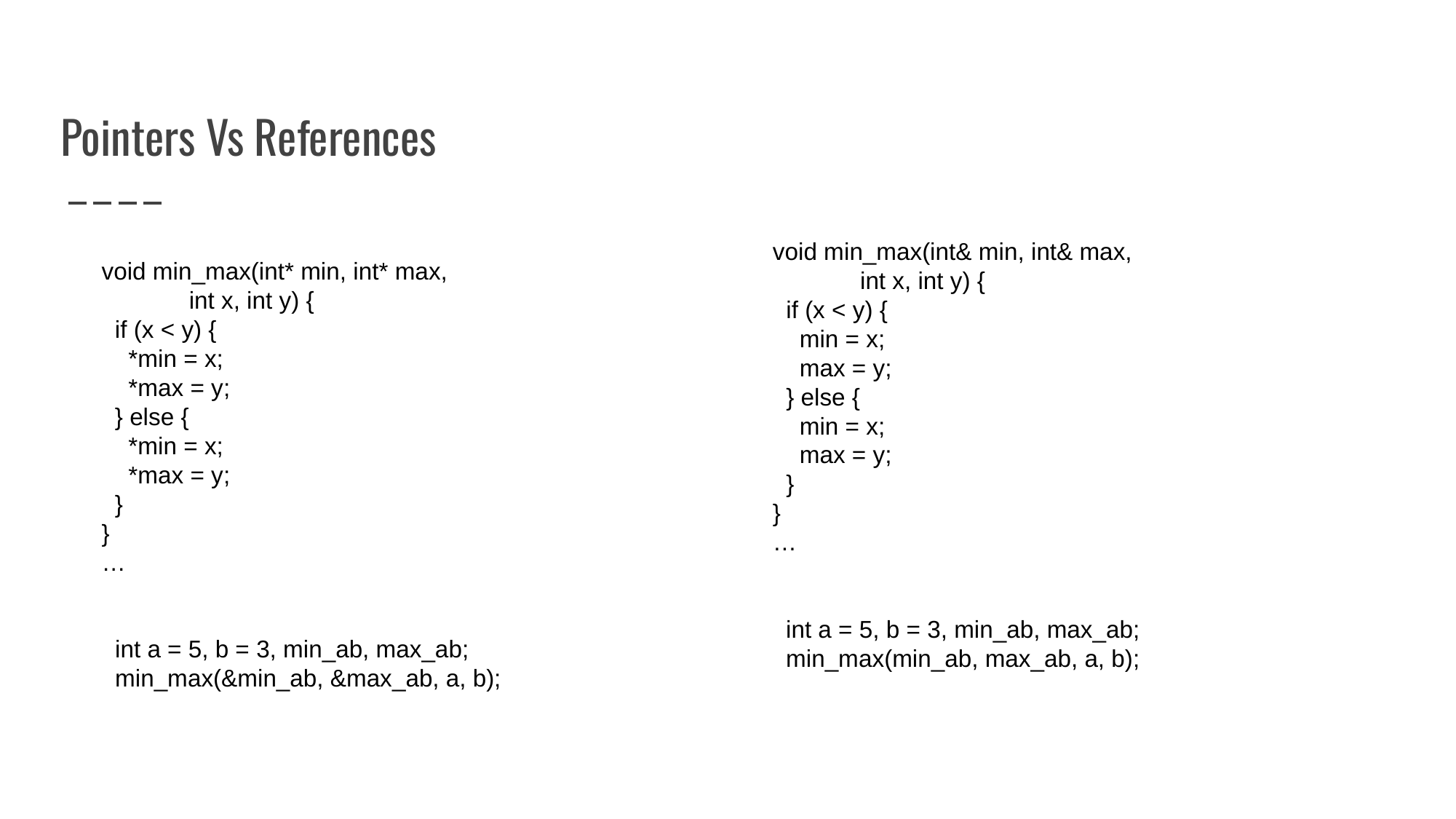

# Pointers Vs References
void min_max(int& min, int& max,
             int x, int y) {
  if (x < y) {
    min = x;
    max = y;
  } else {
    min = x;
    max = y;
  }
}
…

  int a = 5, b = 3, min_ab, max_ab;
  min_max(min_ab, max_ab, a, b);

void min_max(int* min, int* max,
             int x, int y) {
  if (x < y) {
    *min = x;
    *max = y;
  } else {
    *min = x;
    *max = y;
  }
}
…

  int a = 5, b = 3, min_ab, max_ab;
  min_max(&min_ab, &max_ab, a, b);